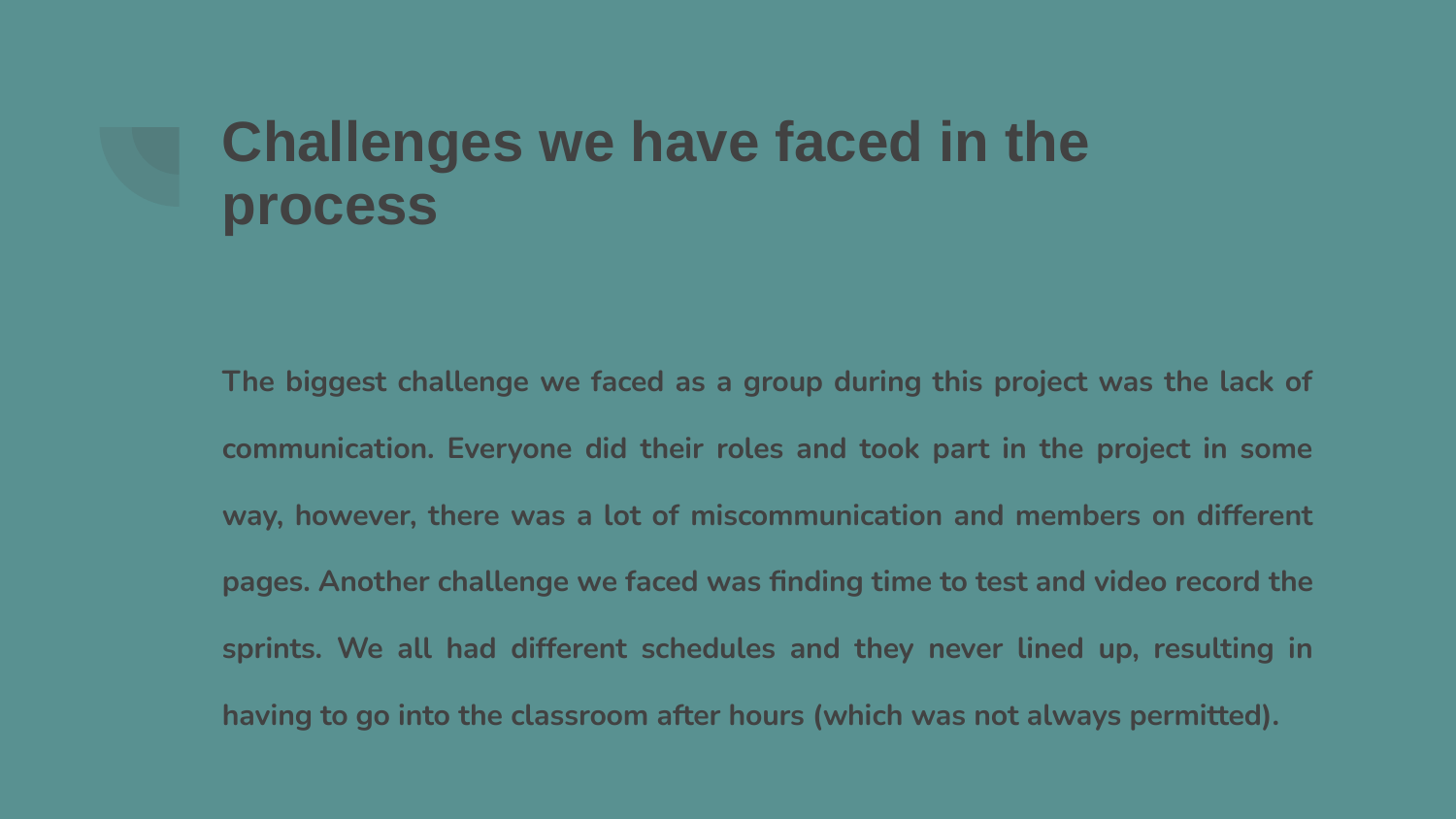

# Challenges we have faced in the process
The biggest challenge we faced as a group during this project was the lack of communication. Everyone did their roles and took part in the project in some way, however, there was a lot of miscommunication and members on different pages. Another challenge we faced was finding time to test and video record the sprints. We all had different schedules and they never lined up, resulting in having to go into the classroom after hours (which was not always permitted).